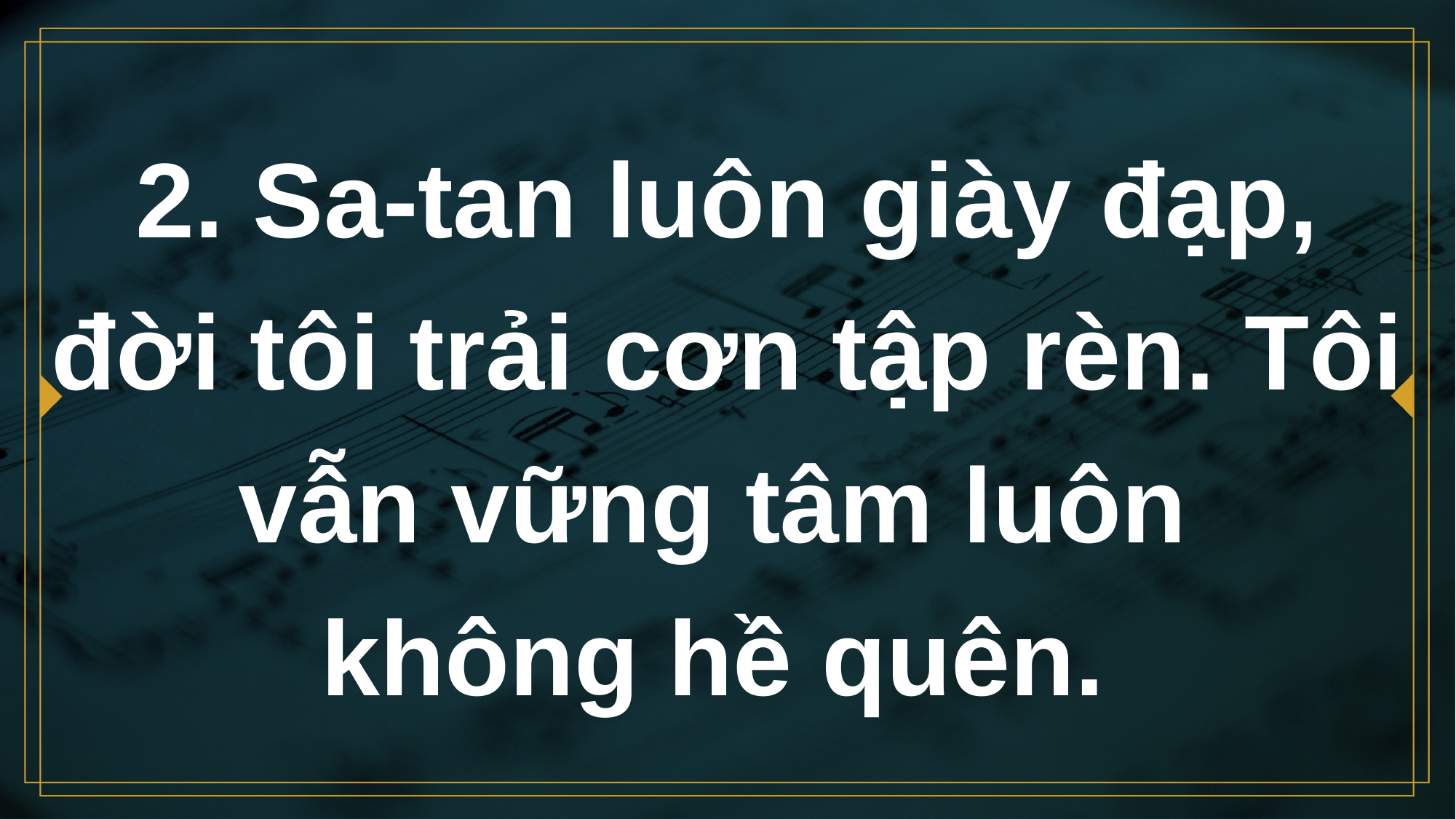

# 2. Sa-tan luôn giày đạp, đời tôi trải cơn tập rèn. Tôi vẫn vững tâm luôn không hề quên.